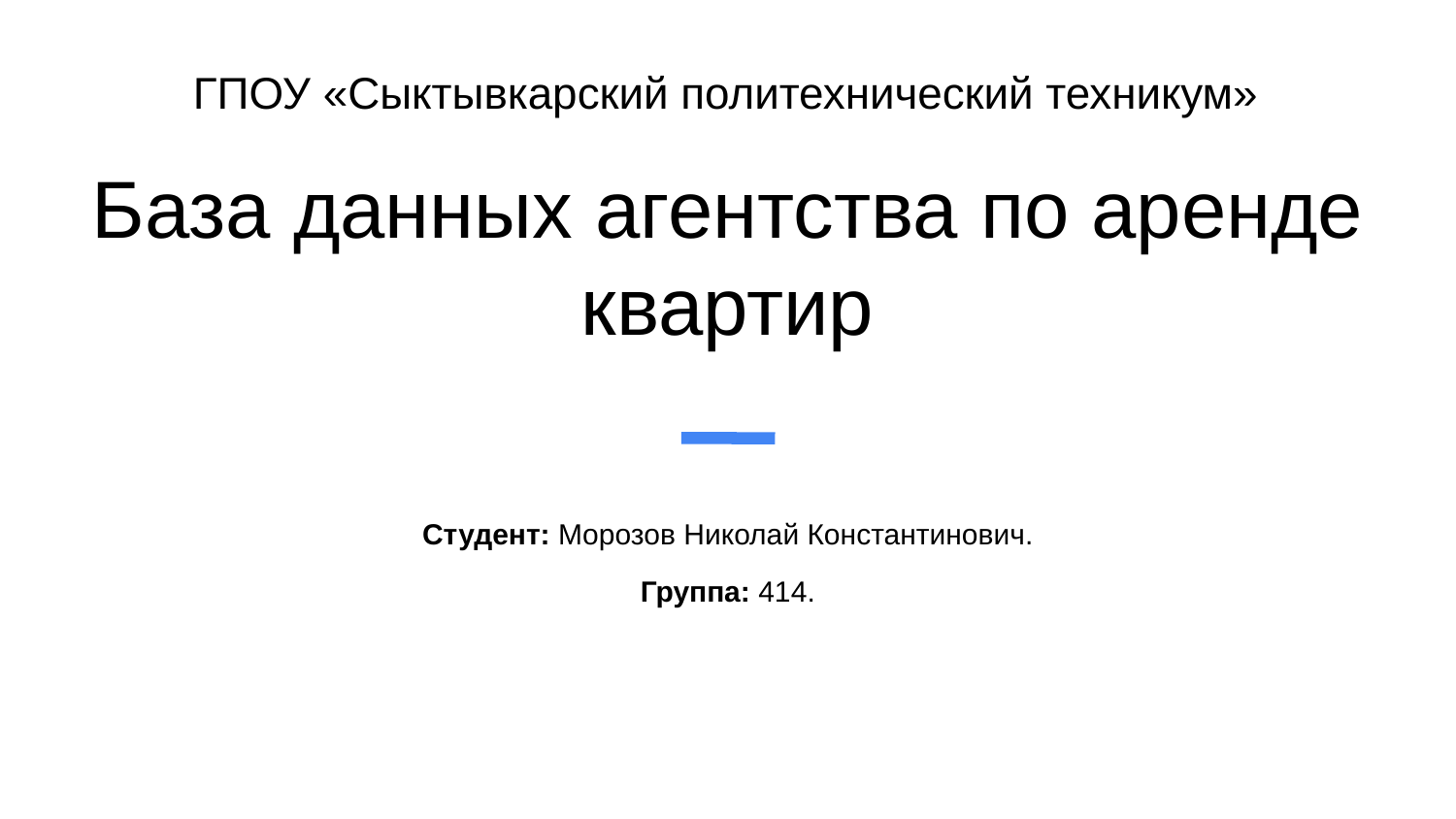

ГПОУ «Сыктывкарский политехнический техникум»

# База данных агентства по аренде квартир

Студент: Морозов Николай Константинович.
Группа: 414.